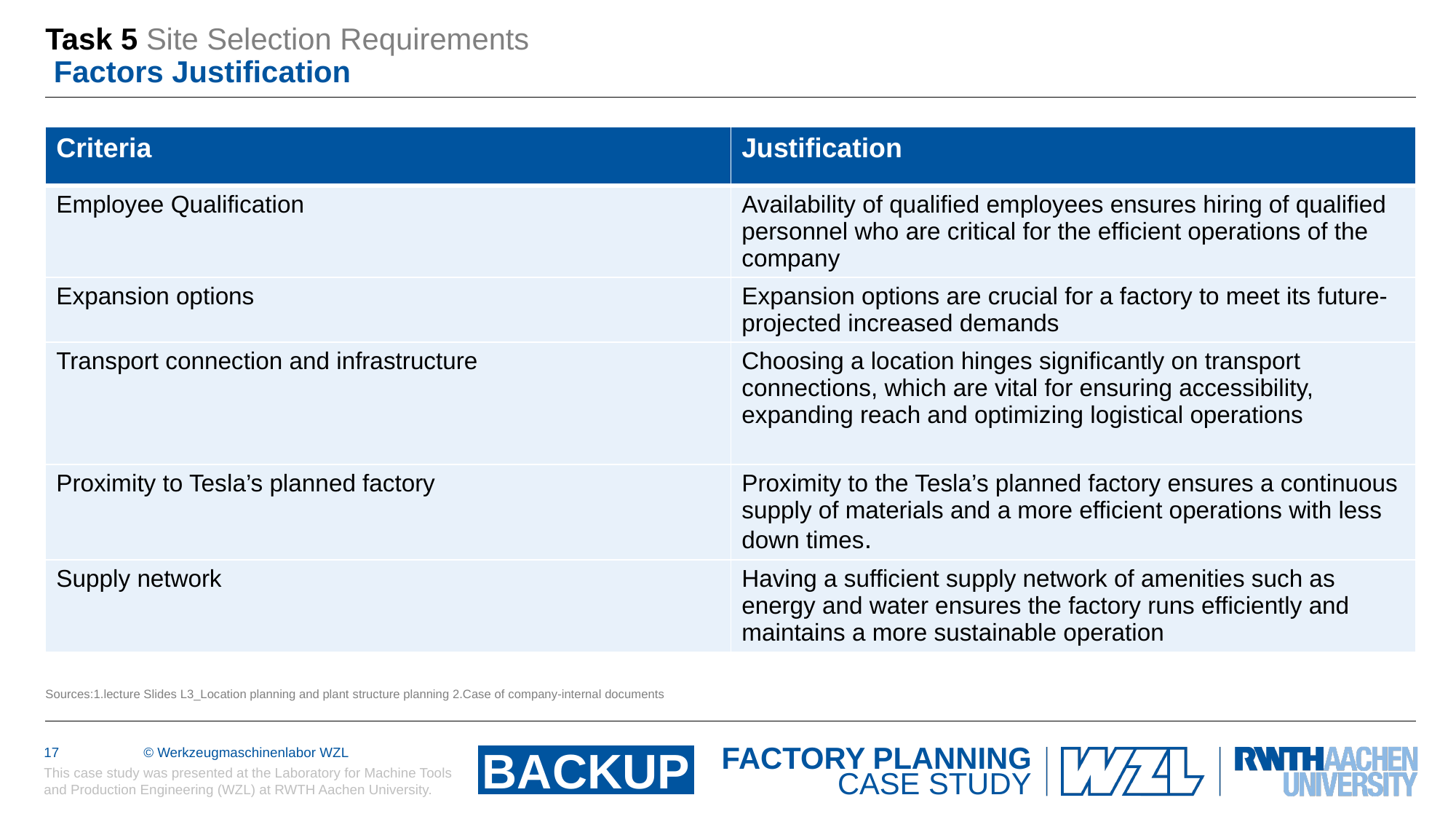

# Task 5 Site Selection Requirements Factors Justification
| Criteria | Justification |
| --- | --- |
| Employee Qualification | Availability of qualified employees ensures hiring of qualified personnel who are critical for the efficient operations of the company |
| Expansion options | Expansion options are crucial for a factory to meet its future-projected increased demands |
| Transport connection and infrastructure | Choosing a location hinges significantly on transport connections, which are vital for ensuring accessibility, expanding reach and optimizing logistical operations |
| Proximity to Tesla’s planned factory | Proximity to the Tesla’s planned factory ensures a continuous supply of materials and a more efficient operations with less down times. |
| Supply network | Having a sufficient supply network of amenities such as energy and water ensures the factory runs efficiently and maintains a more sustainable operation |
Sources:1.lecture Slides L3_Location planning and plant structure planning 2.Case of company-internal documents

BACKUP